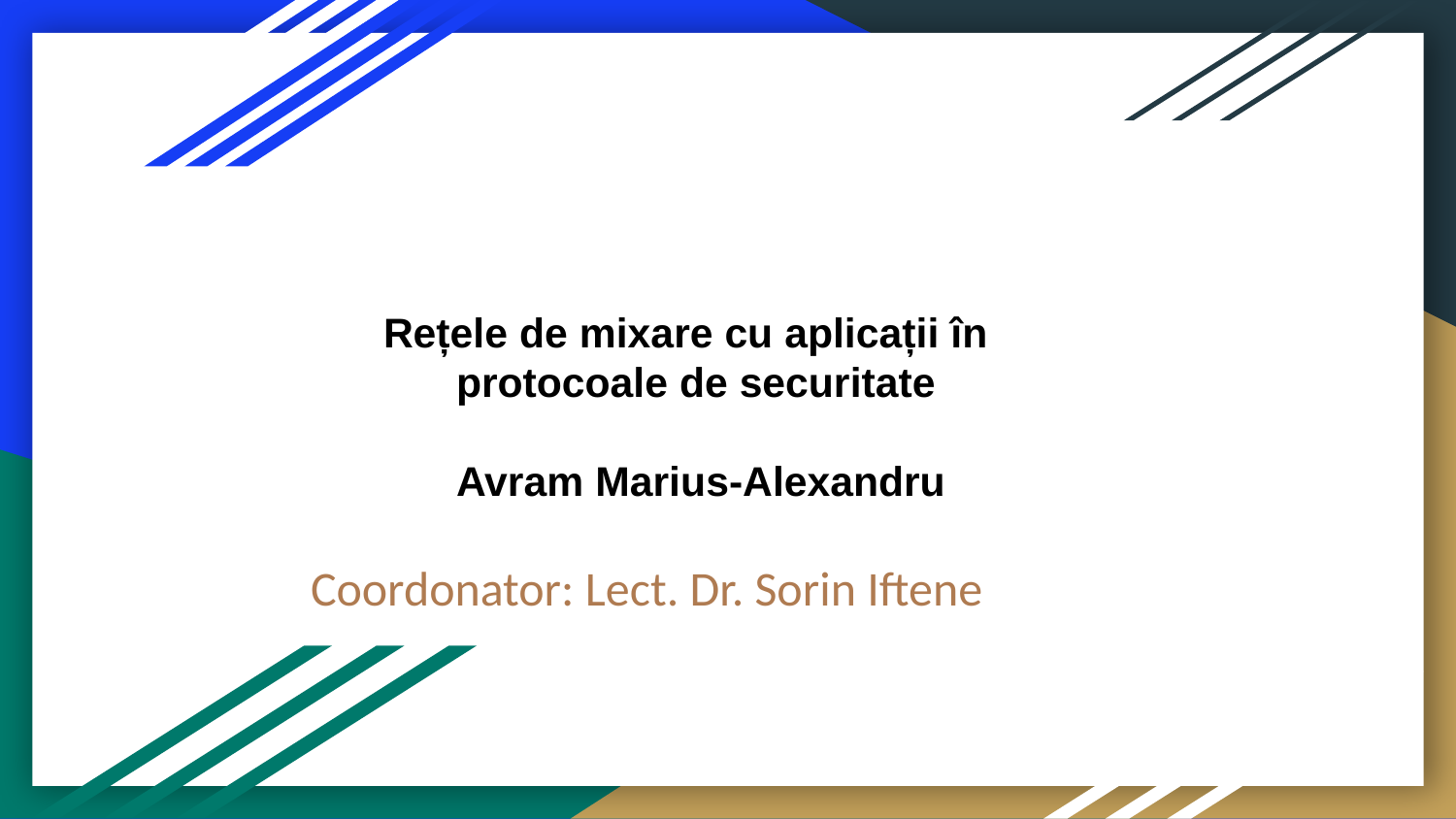

# Rețele de mixare cu aplicații în
protocoale de securitate

Avram Marius-Alexandru
Coordonator: Lect. Dr. Sorin Iftene